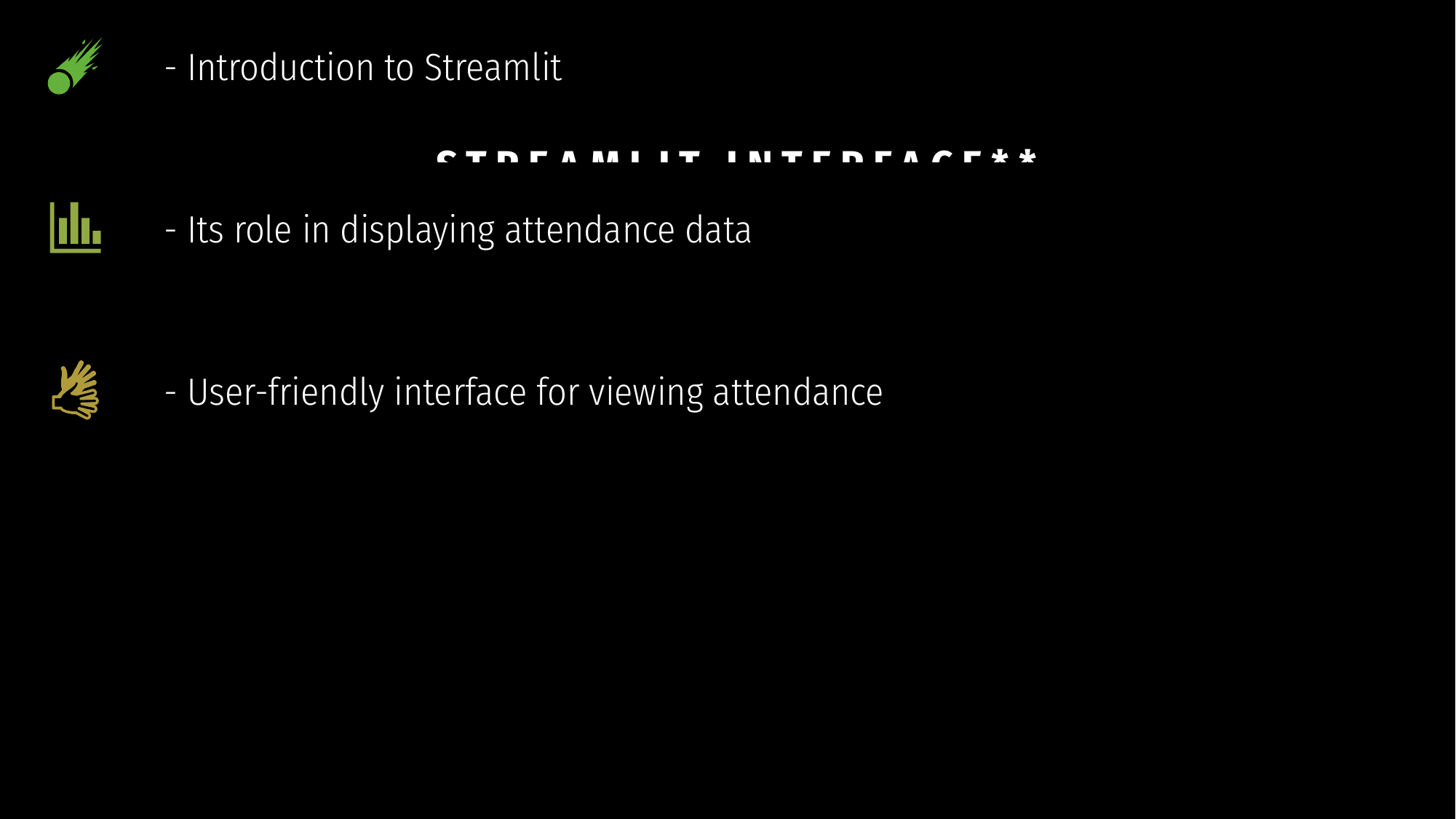

# Streamlit Interface**
- Introduction to Streamlit
- Its role in displaying attendance data
- User-friendly interface for viewing attendance